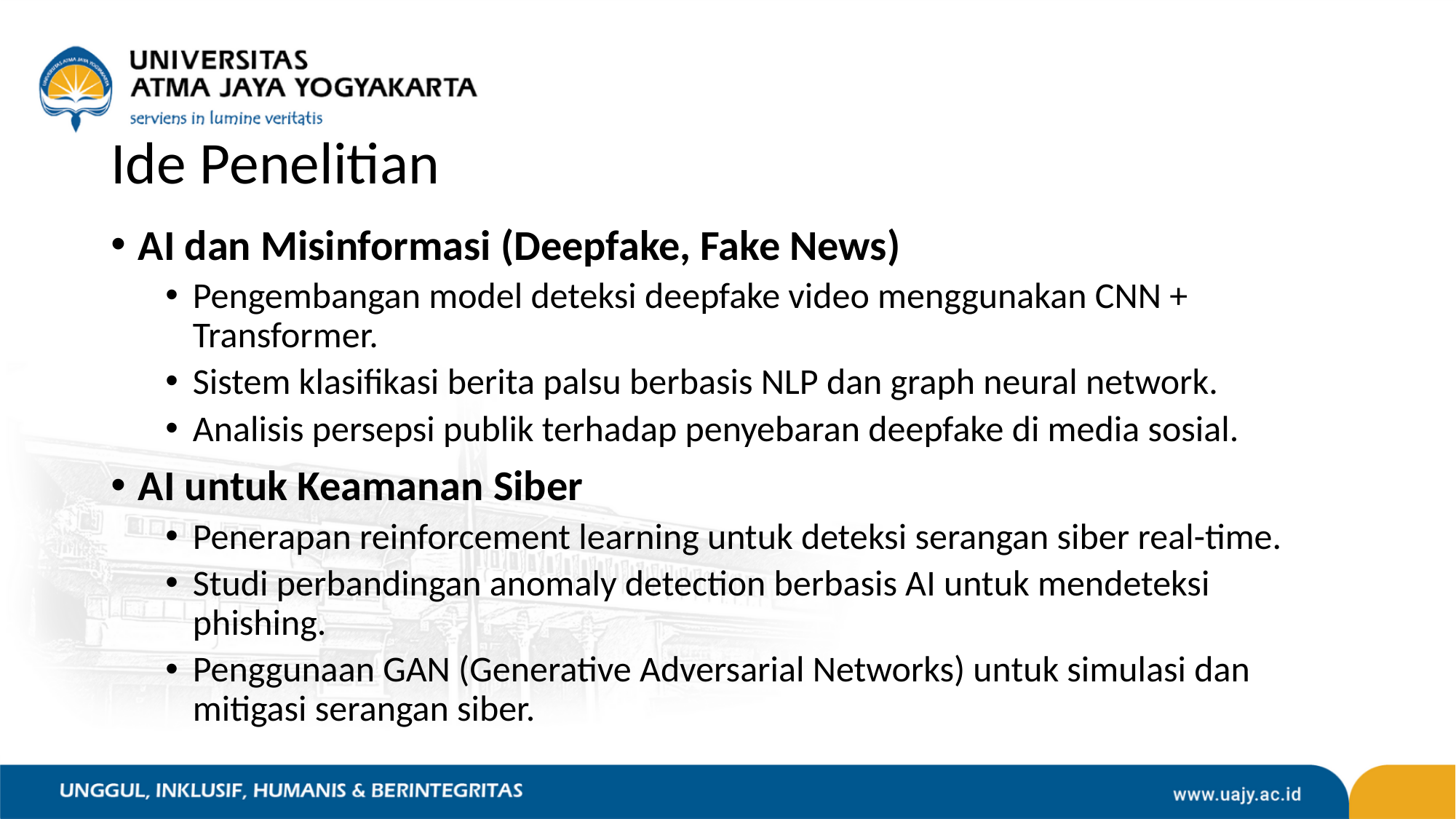

# Ide Penelitian
AI dan Misinformasi (Deepfake, Fake News)
Pengembangan model deteksi deepfake video menggunakan CNN + Transformer.
Sistem klasifikasi berita palsu berbasis NLP dan graph neural network.
Analisis persepsi publik terhadap penyebaran deepfake di media sosial.
AI untuk Keamanan Siber
Penerapan reinforcement learning untuk deteksi serangan siber real-time.
Studi perbandingan anomaly detection berbasis AI untuk mendeteksi phishing.
Penggunaan GAN (Generative Adversarial Networks) untuk simulasi dan mitigasi serangan siber.